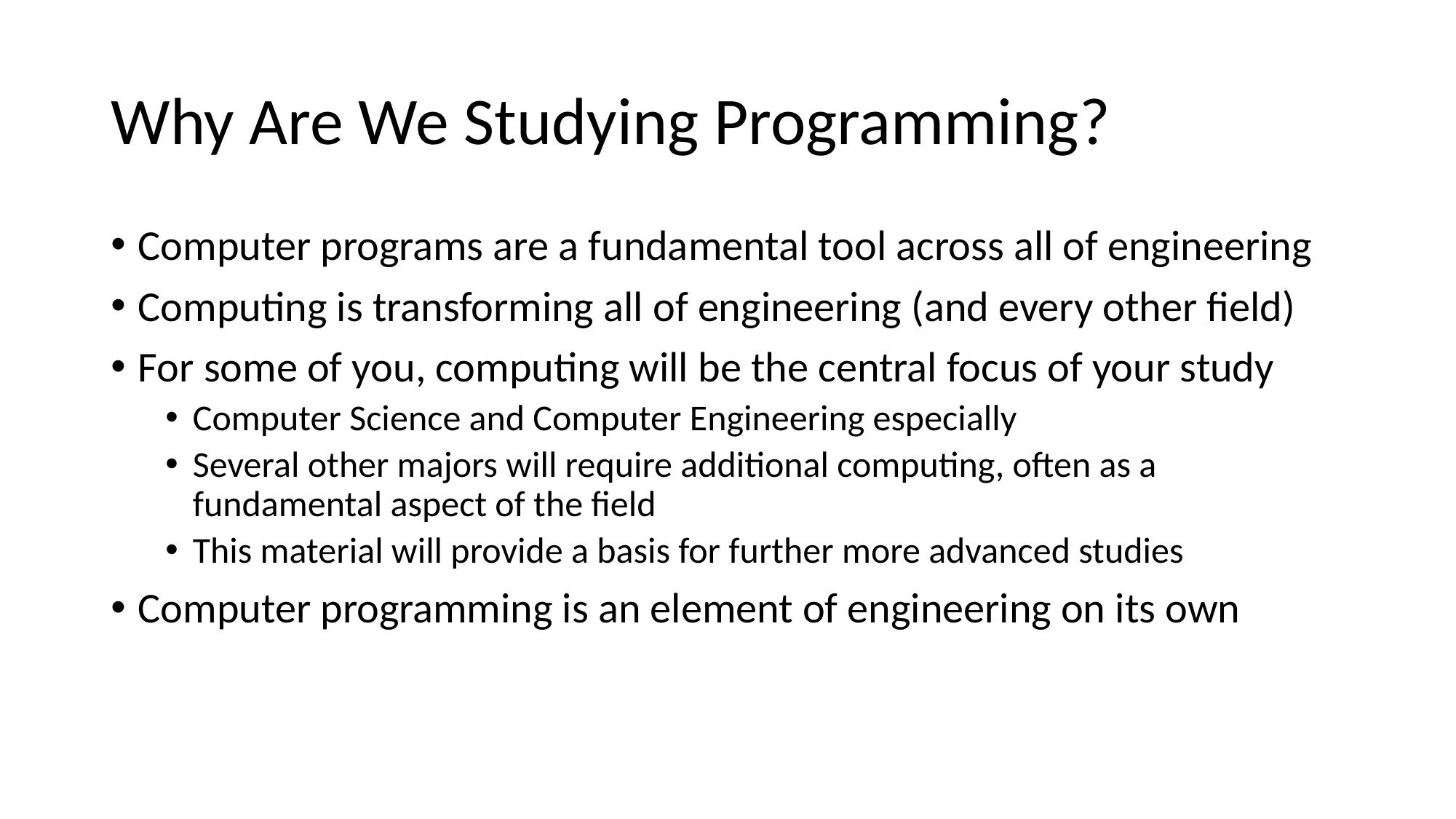

# Why Are We Studying Programming?
Computer programs are a fundamental tool across all of engineering
Computing is transforming all of engineering (and every other field)
For some of you, computing will be the central focus of your study
Computer Science and Computer Engineering especially
Several other majors will require additional computing, often as a fundamental aspect of the field
This material will provide a basis for further more advanced studies
Computer programming is an element of engineering on its own